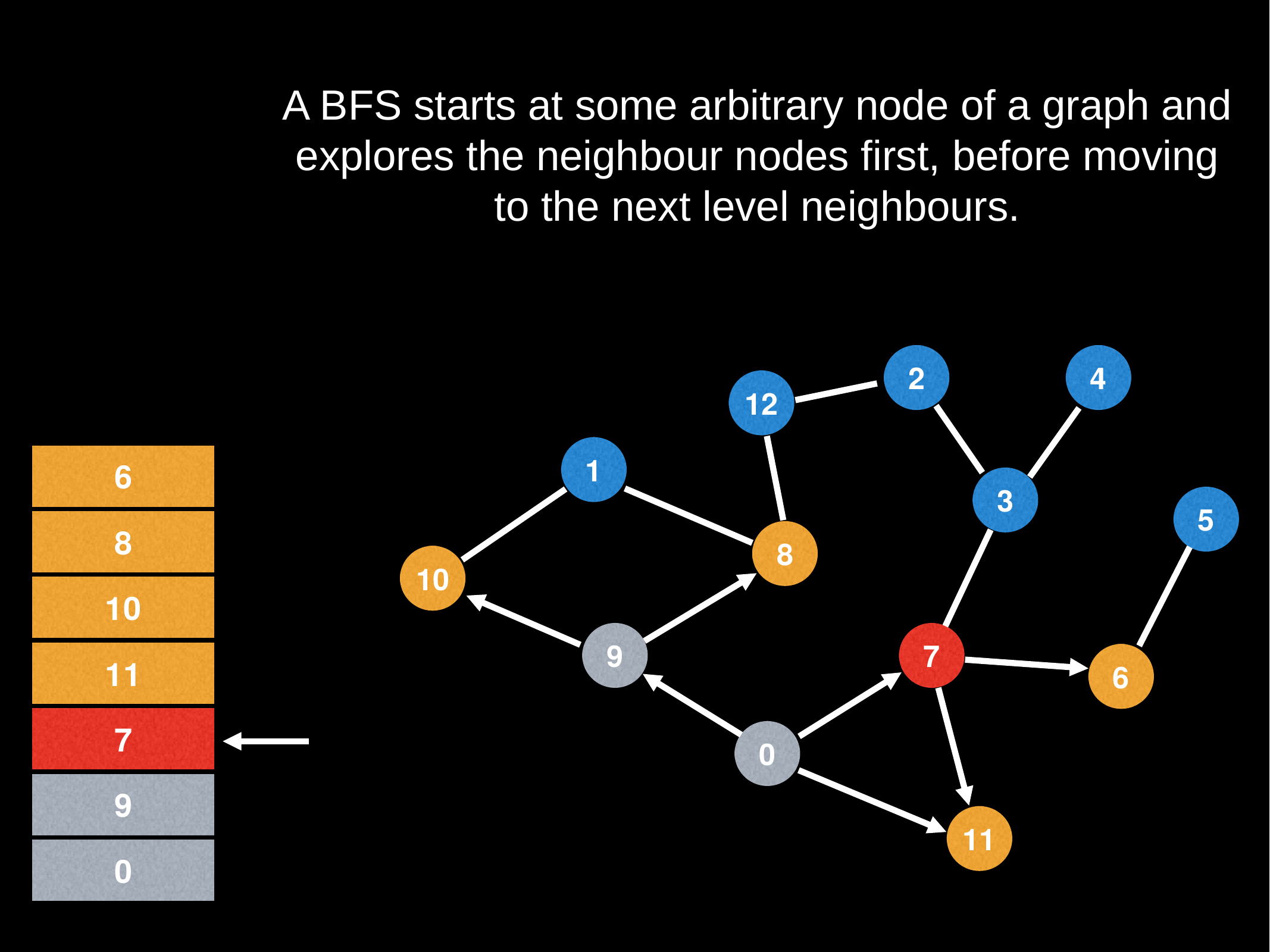

A BFS starts at some arbitrary node of a graph and explores the neighbour nodes first, before moving to the next level neighbours.
2
4
12

1
3
5

8

10

9
7
6

0

11
6
8
10
11
7
9
0